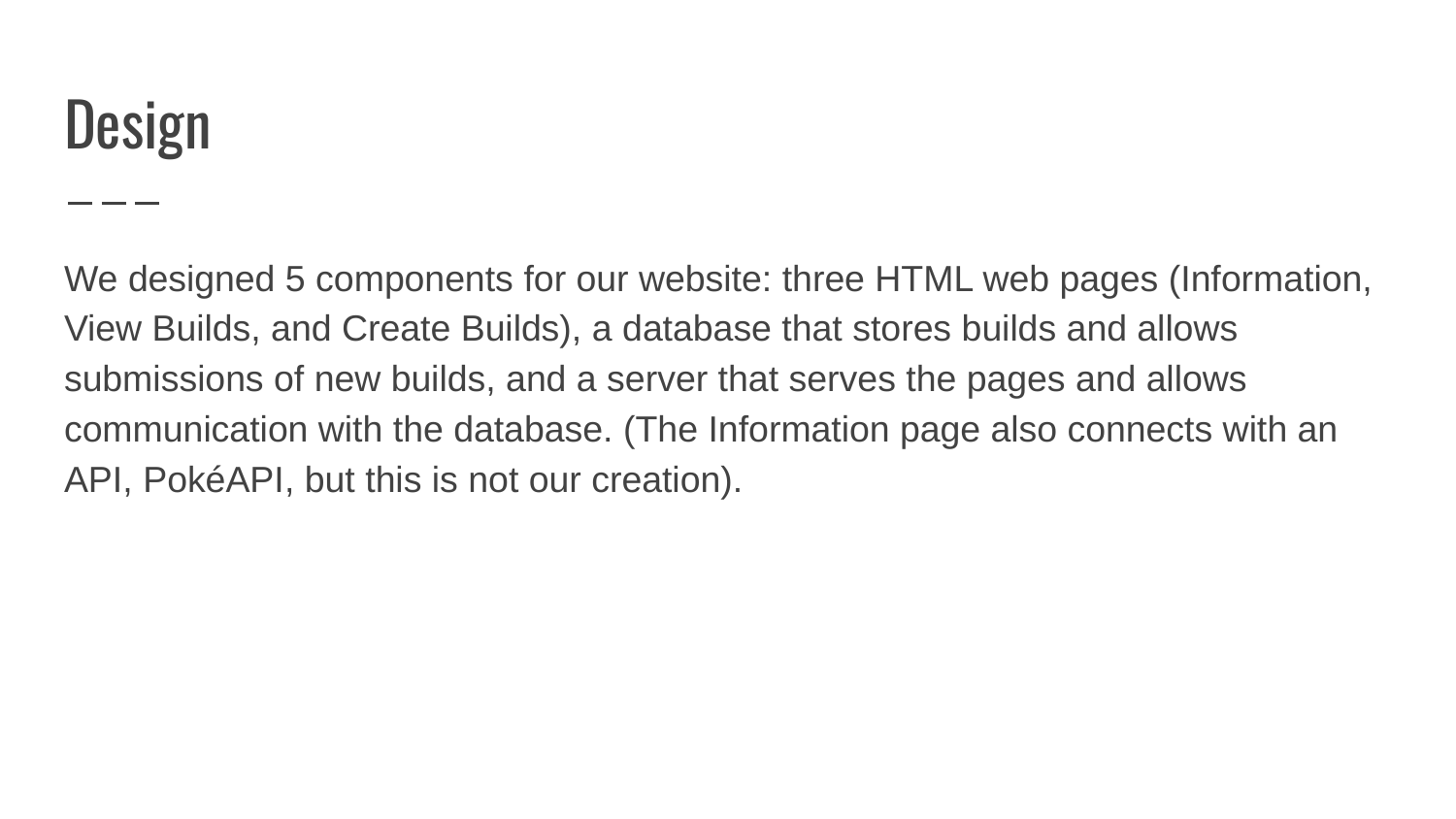

# Design
We designed 5 components for our website: three HTML web pages (Information, View Builds, and Create Builds), a database that stores builds and allows submissions of new builds, and a server that serves the pages and allows communication with the database. (The Information page also connects with an API, PokéAPI, but this is not our creation).